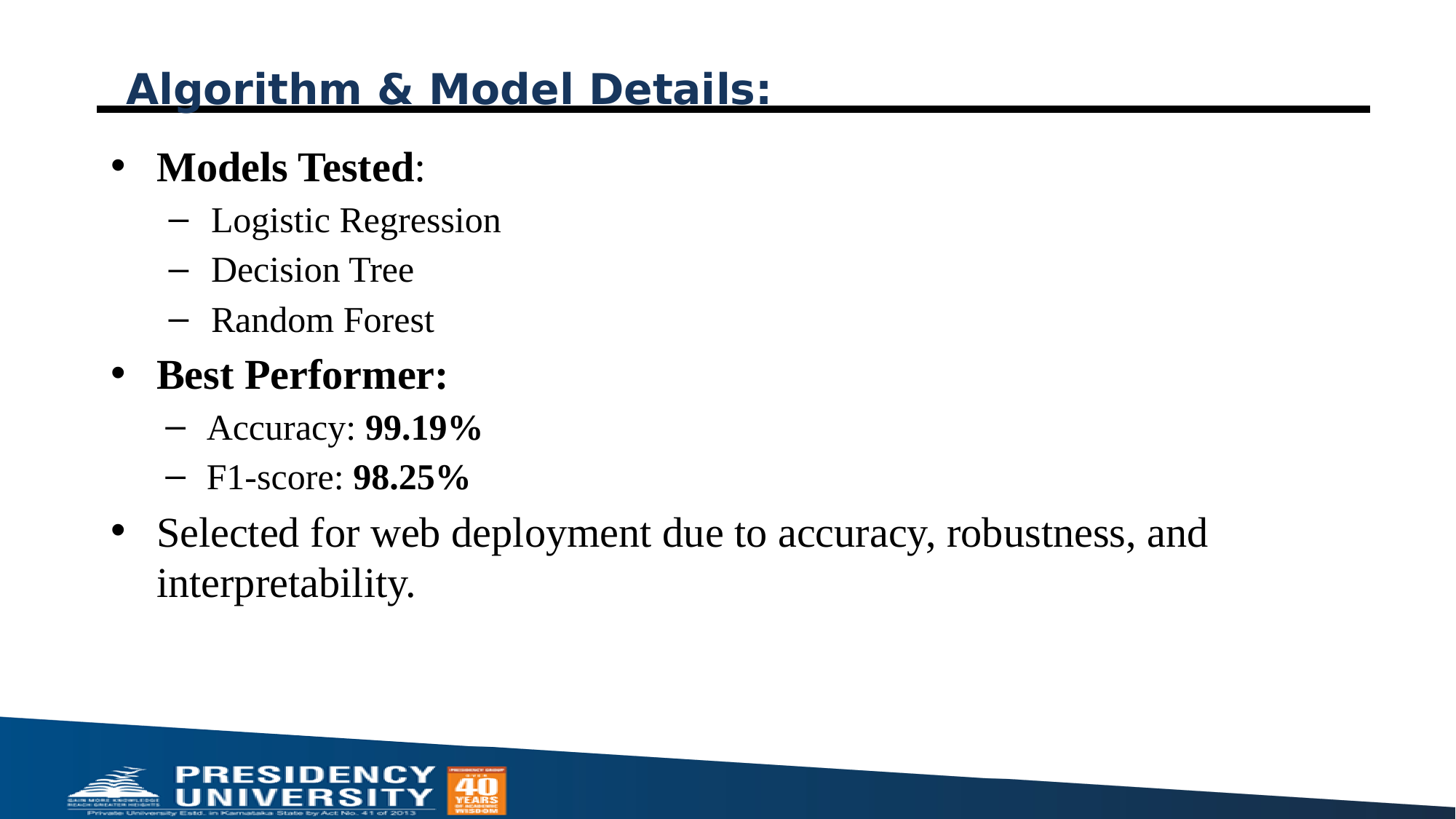

# Algorithm & Model Details:
Models Tested:
Logistic Regression
Decision Tree
Random Forest
Best Performer:
Accuracy: 99.19%
F1-score: 98.25%
Selected for web deployment due to accuracy, robustness, and interpretability.